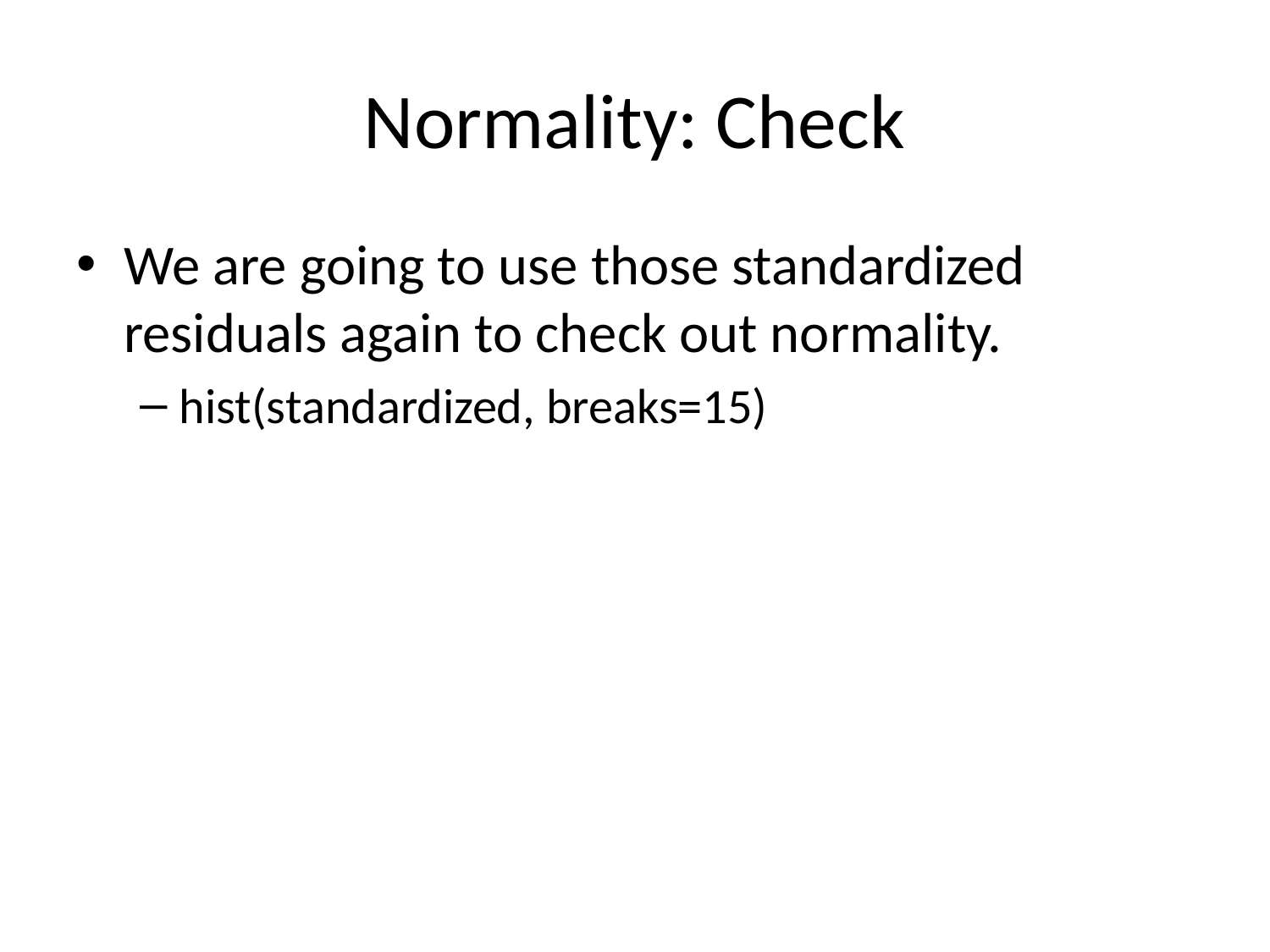

# Normality: Check
We are going to use those standardized residuals again to check out normality.
hist(standardized, breaks=15)